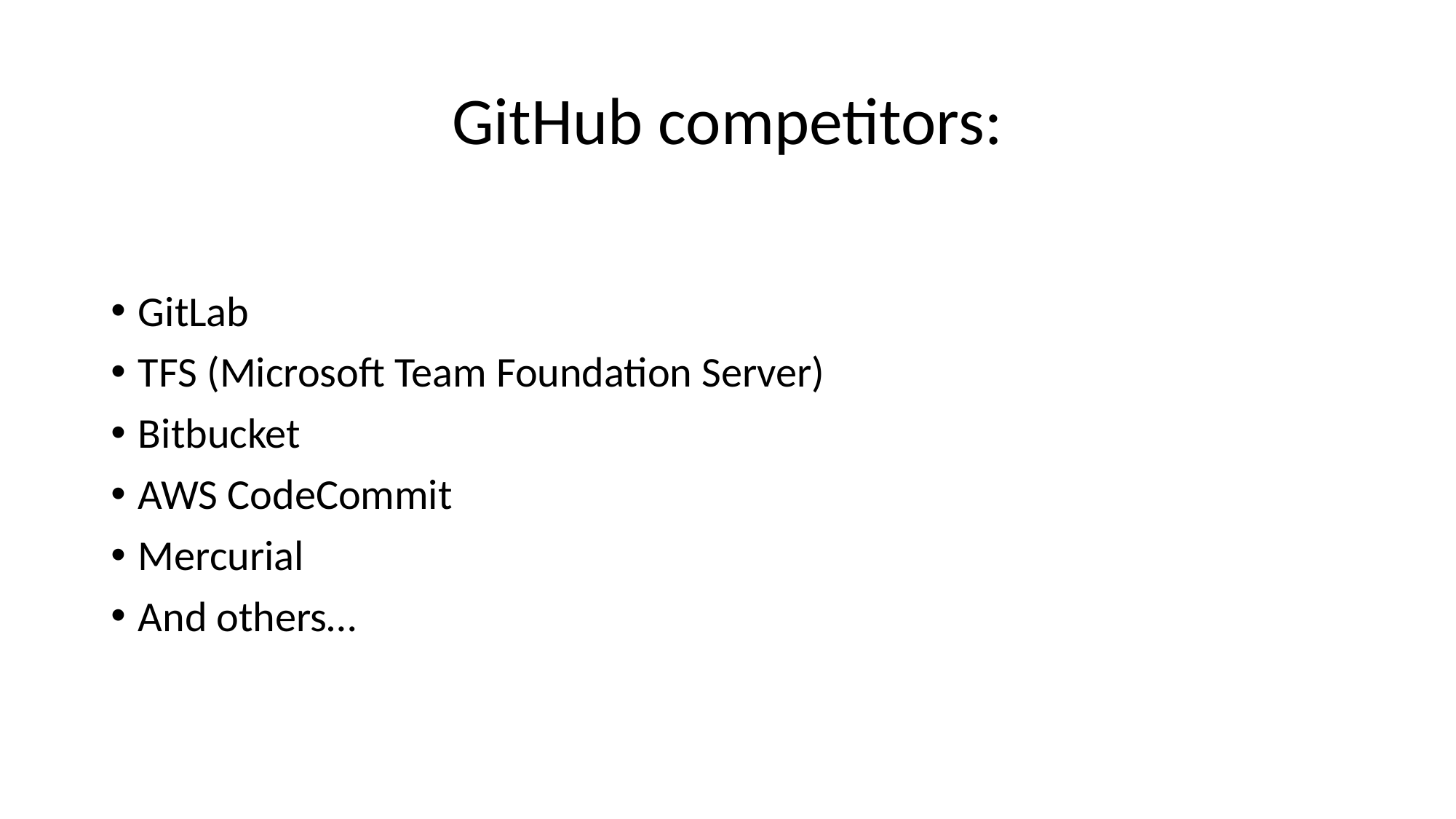

# GitHub competitors:

GitLab
TFS (Microsoft Team Foundation Server)
Bitbucket
AWS CodeCommit
Mercurial
And others…